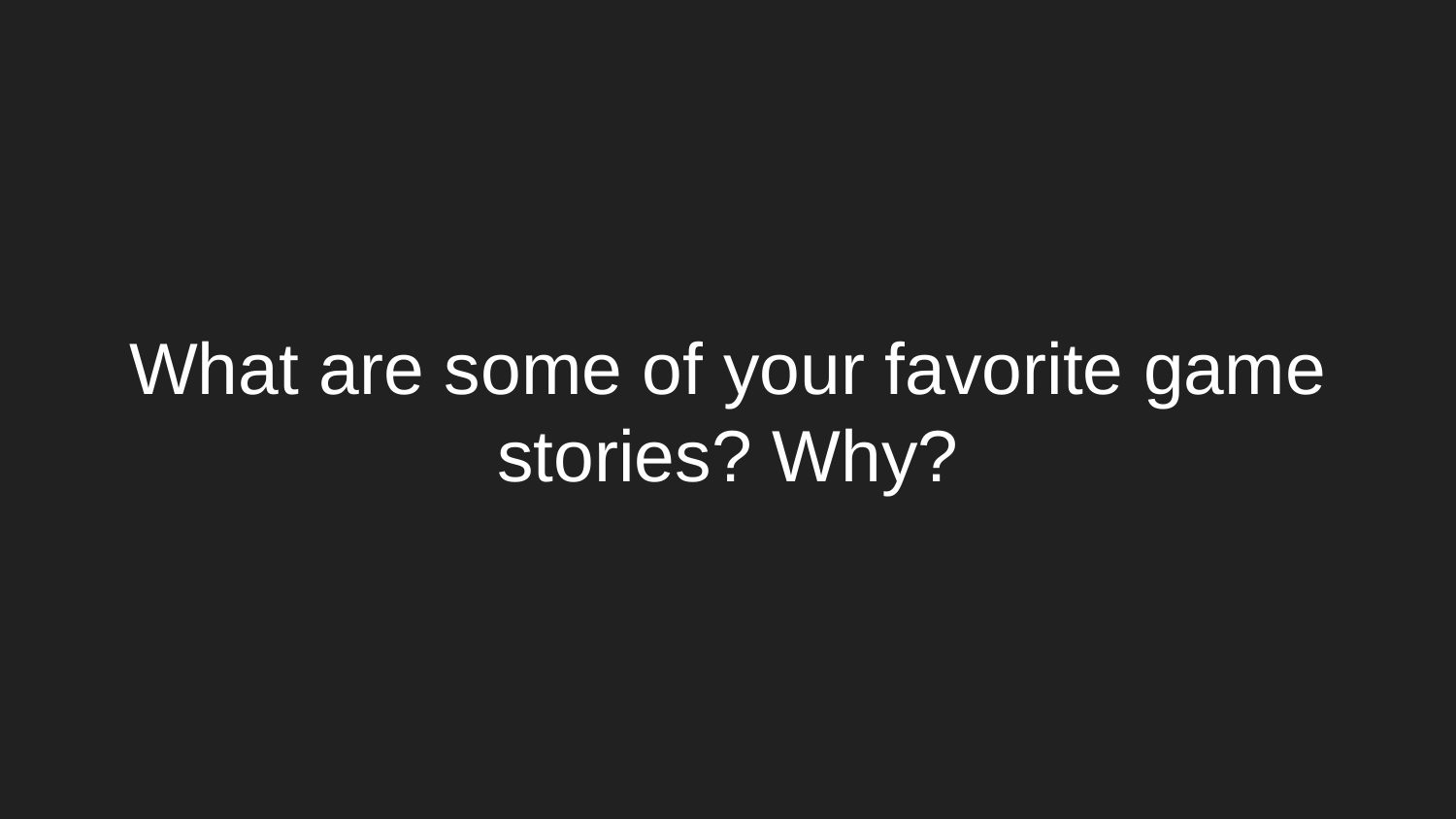

# What are some of your favorite game stories? Why?